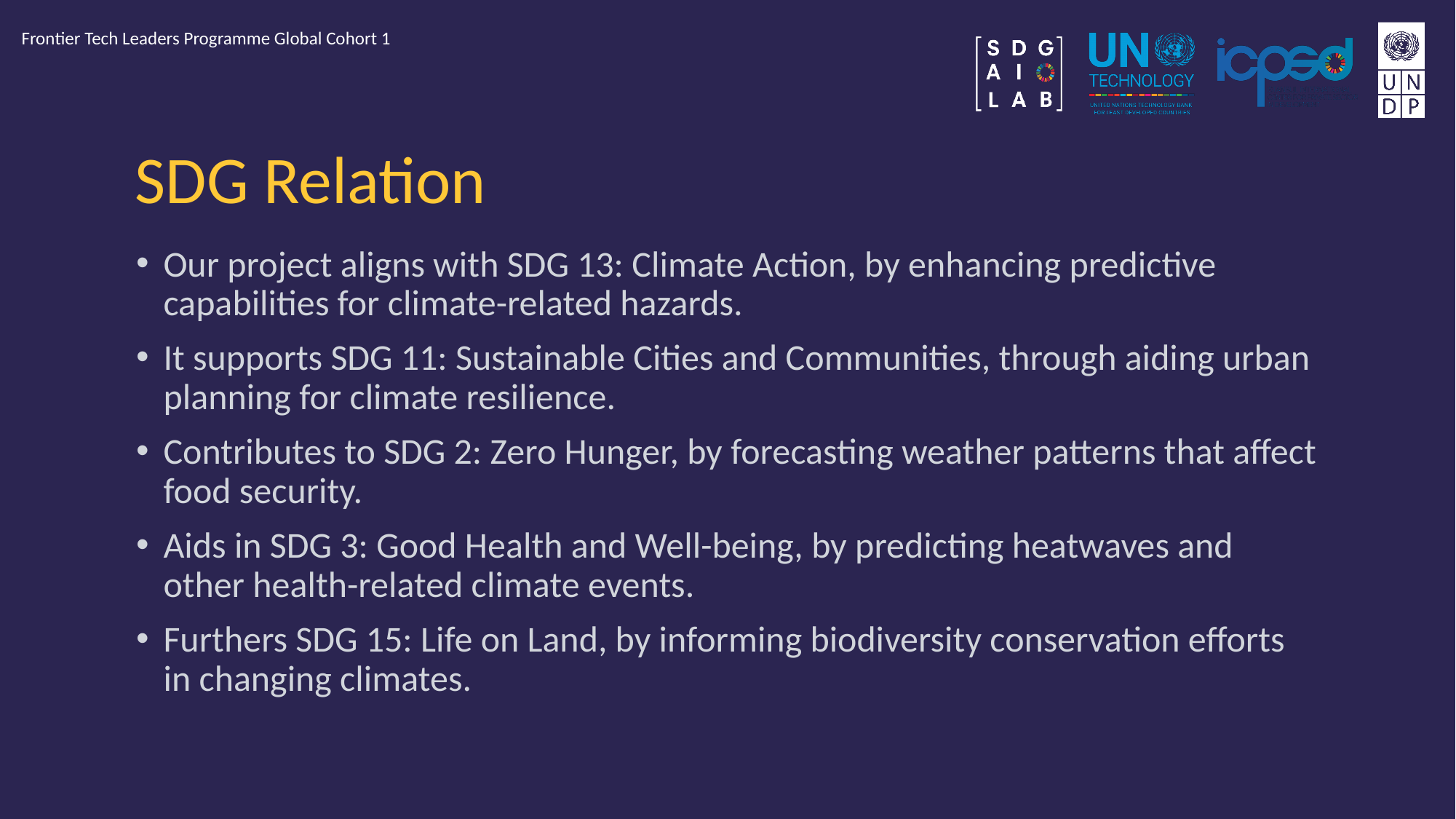

Frontier Tech Leaders Programme Global Cohort 1
# SDG Relation
Our project aligns with SDG 13: Climate Action, by enhancing predictive capabilities for climate-related hazards.
It supports SDG 11: Sustainable Cities and Communities, through aiding urban planning for climate resilience.
Contributes to SDG 2: Zero Hunger, by forecasting weather patterns that affect food security.
Aids in SDG 3: Good Health and Well-being, by predicting heatwaves and other health-related climate events.
Furthers SDG 15: Life on Land, by informing biodiversity conservation efforts in changing climates.